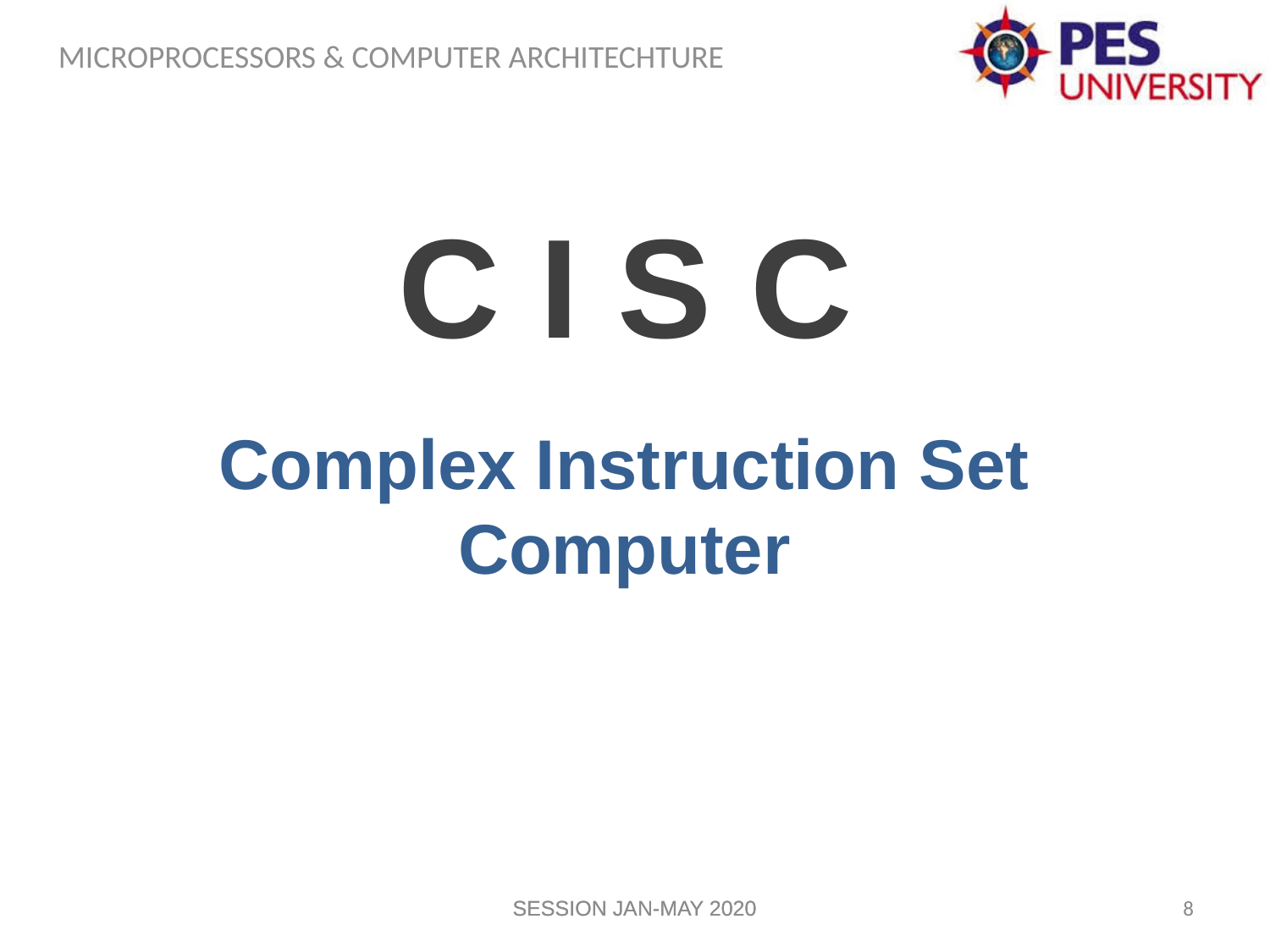

C I S C
Complex Instruction Set Computer
SESSION JAN-MAY 2020
SESSION JAN-MAY 2020
8